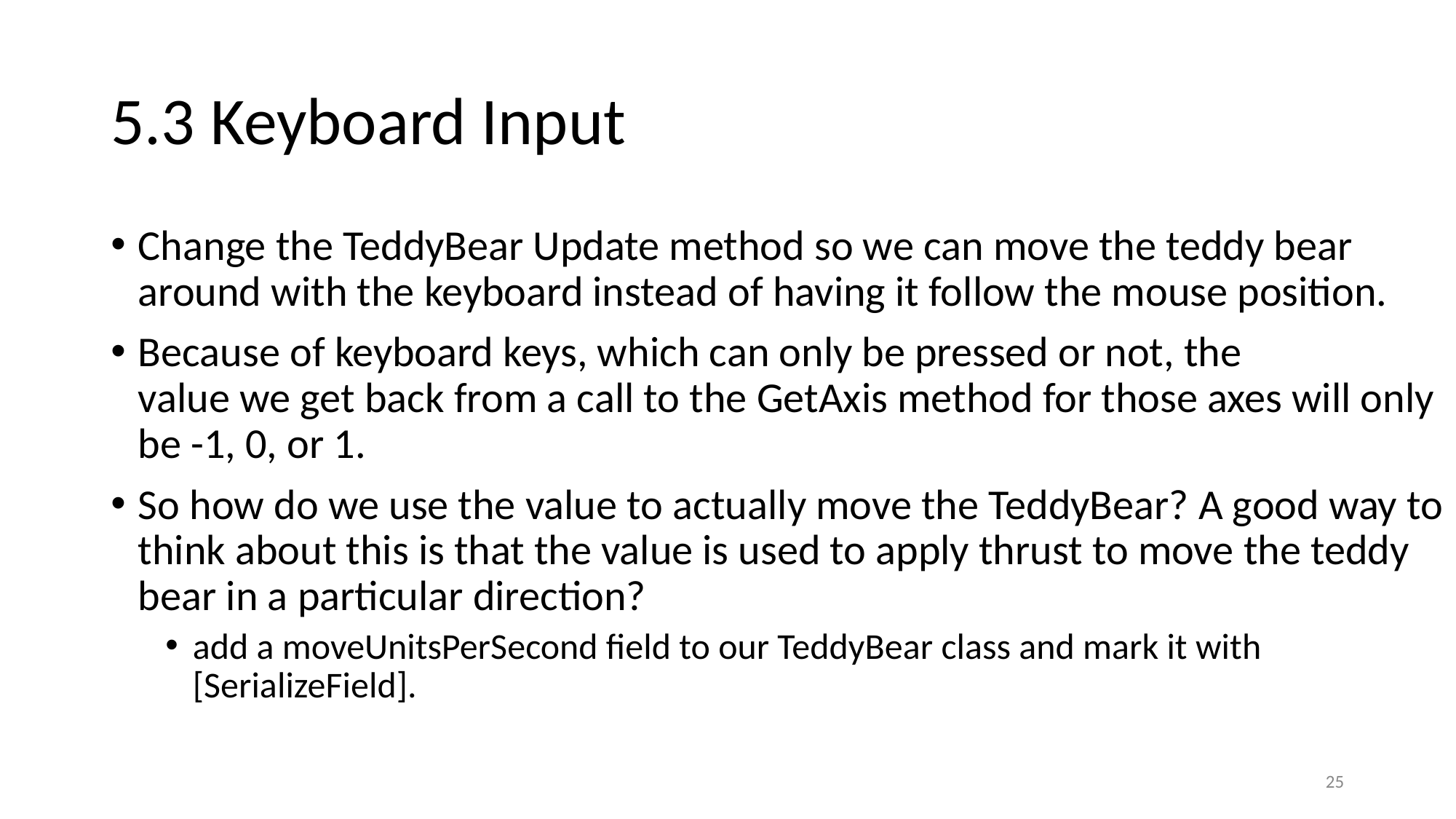

# 5.3 Keyboard Input
Change the TeddyBear Update method so we can move the teddy bear
around with the keyboard instead of having it follow the mouse position.
Because of keyboard keys, which can only be pressed or not, the
value we get back from a call to the GetAxis method for those axes will only be -1, 0, or 1.
So how do we use the value to actually move the TeddyBear? A good way to think about this is that the value is used to apply thrust to move the teddy bear in a particular direction?
add a moveUnitsPerSecond field to our TeddyBear class and mark it with [SerializeField].
25